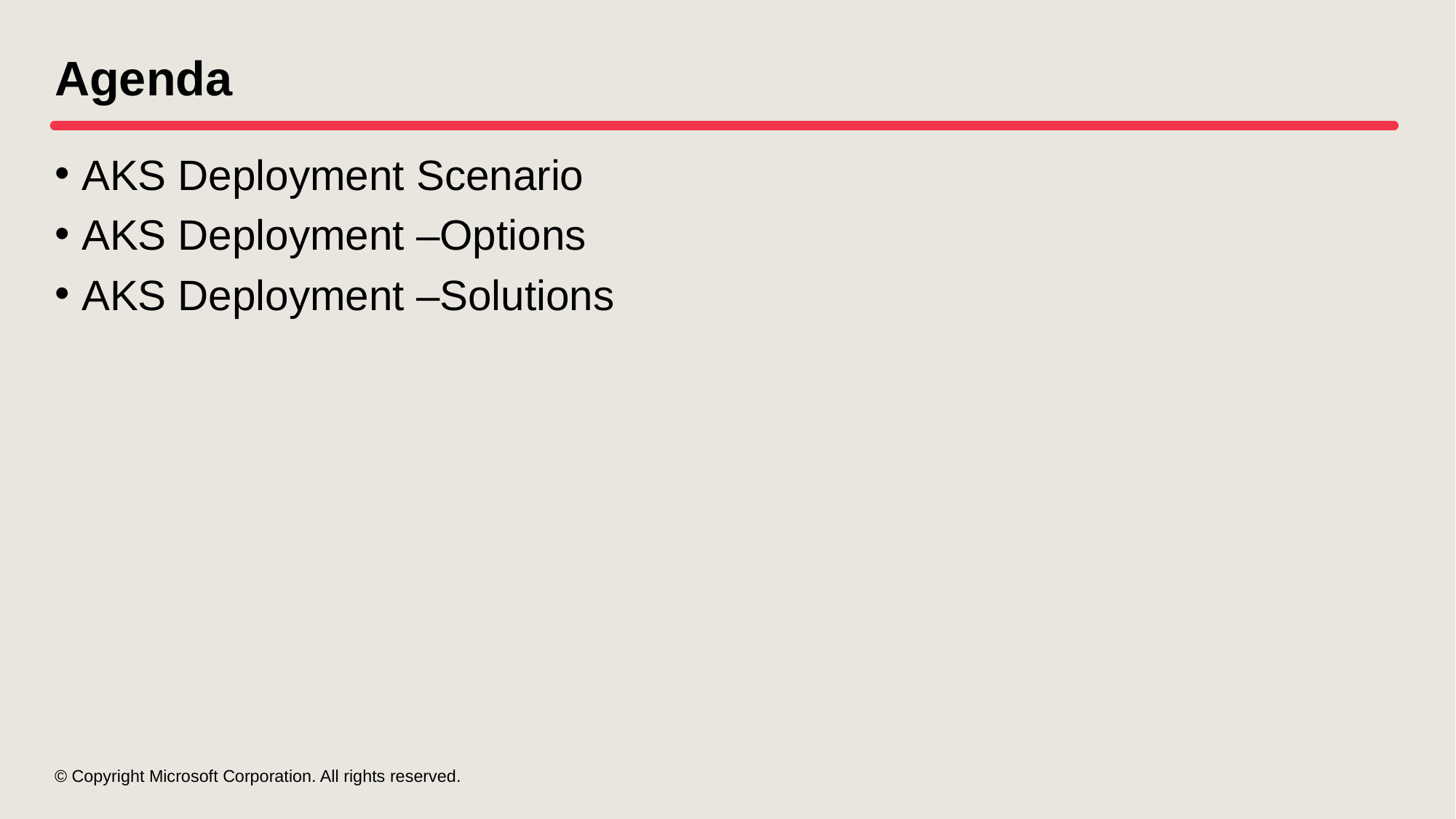

# Agenda
AKS Deployment Scenario
AKS Deployment –Options
AKS Deployment –Solutions